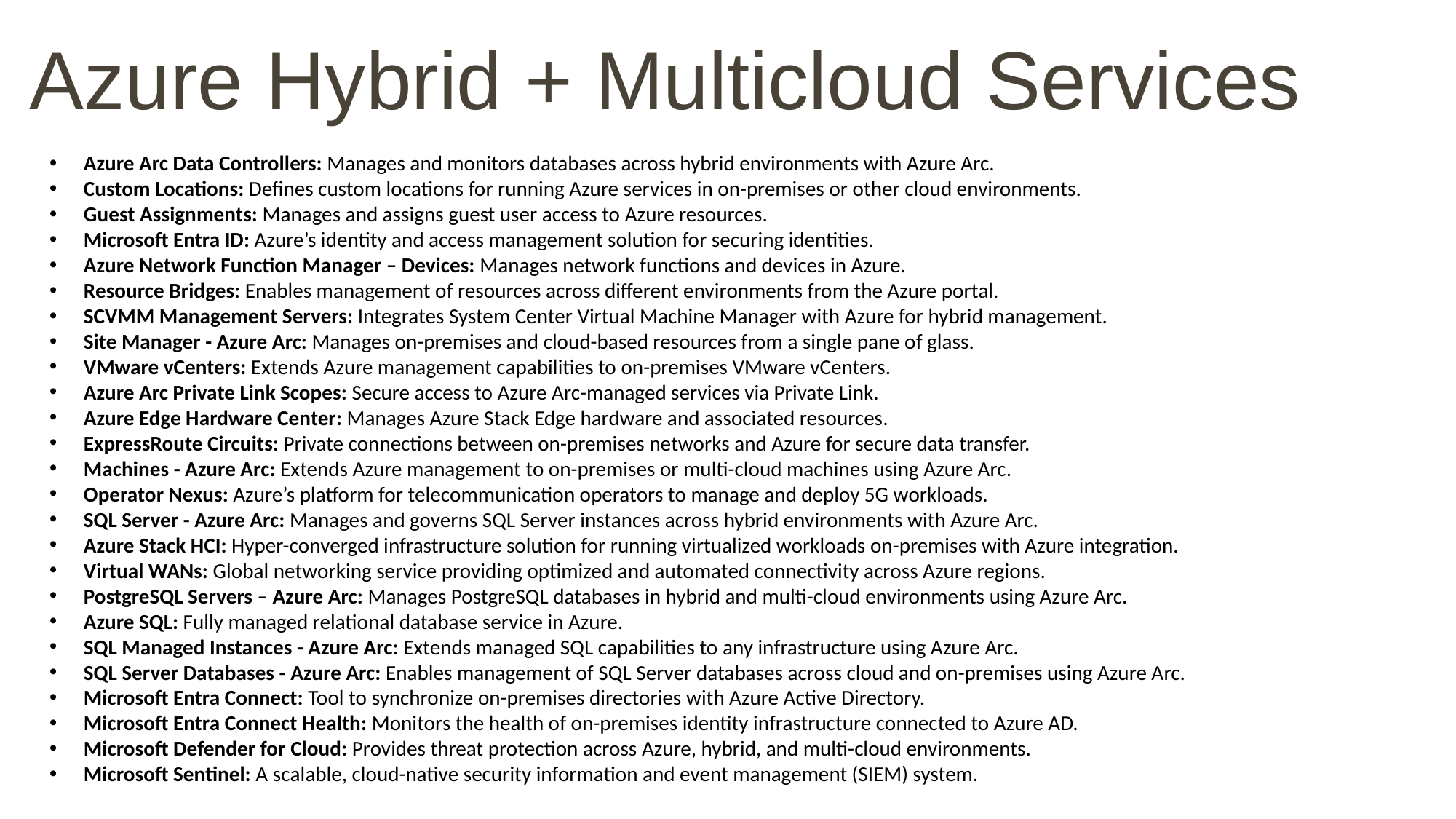

Azure Hybrid + Multicloud Services
Azure Arc Data Controllers: Manages and monitors databases across hybrid environments with Azure Arc.
Custom Locations: Defines custom locations for running Azure services in on-premises or other cloud environments.
Guest Assignments: Manages and assigns guest user access to Azure resources.
Microsoft Entra ID: Azure’s identity and access management solution for securing identities.
Azure Network Function Manager – Devices: Manages network functions and devices in Azure.
Resource Bridges: Enables management of resources across different environments from the Azure portal.
SCVMM Management Servers: Integrates System Center Virtual Machine Manager with Azure for hybrid management.
Site Manager - Azure Arc: Manages on-premises and cloud-based resources from a single pane of glass.
VMware vCenters: Extends Azure management capabilities to on-premises VMware vCenters.
Azure Arc Private Link Scopes: Secure access to Azure Arc-managed services via Private Link.
Azure Edge Hardware Center: Manages Azure Stack Edge hardware and associated resources.
ExpressRoute Circuits: Private connections between on-premises networks and Azure for secure data transfer.
Machines - Azure Arc: Extends Azure management to on-premises or multi-cloud machines using Azure Arc.
Operator Nexus: Azure’s platform for telecommunication operators to manage and deploy 5G workloads.
SQL Server - Azure Arc: Manages and governs SQL Server instances across hybrid environments with Azure Arc.
Azure Stack HCI: Hyper-converged infrastructure solution for running virtualized workloads on-premises with Azure integration.
Virtual WANs: Global networking service providing optimized and automated connectivity across Azure regions.
PostgreSQL Servers – Azure Arc: Manages PostgreSQL databases in hybrid and multi-cloud environments using Azure Arc.
Azure SQL: Fully managed relational database service in Azure.
SQL Managed Instances - Azure Arc: Extends managed SQL capabilities to any infrastructure using Azure Arc.
SQL Server Databases - Azure Arc: Enables management of SQL Server databases across cloud and on-premises using Azure Arc.
Microsoft Entra Connect: Tool to synchronize on-premises directories with Azure Active Directory.
Microsoft Entra Connect Health: Monitors the health of on-premises identity infrastructure connected to Azure AD.
Microsoft Defender for Cloud: Provides threat protection across Azure, hybrid, and multi-cloud environments.
Microsoft Sentinel: A scalable, cloud-native security information and event management (SIEM) system.